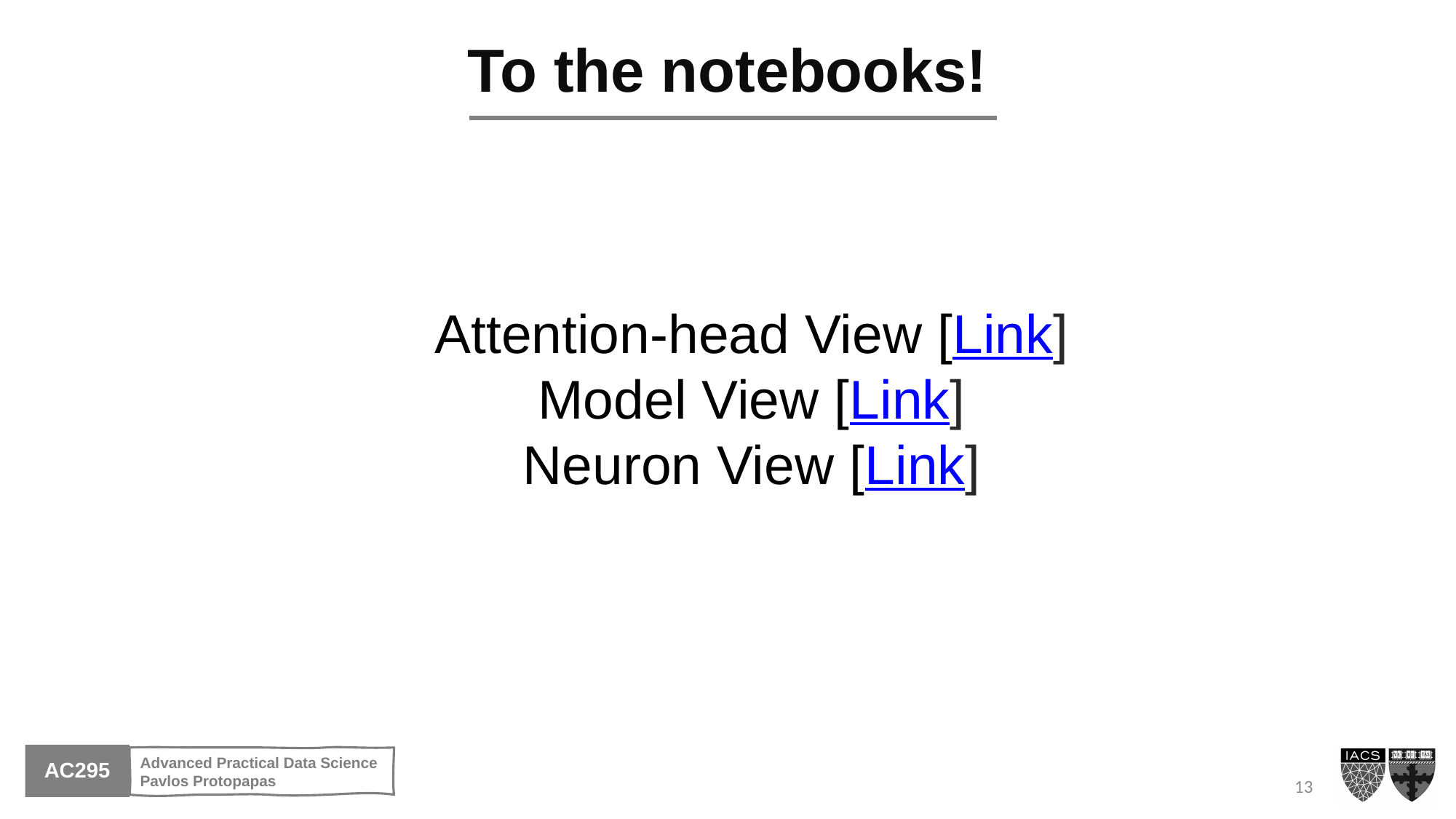

# To the notebooks!
Attention-head View [Link]
Model View [Link]
Neuron View [Link]

13